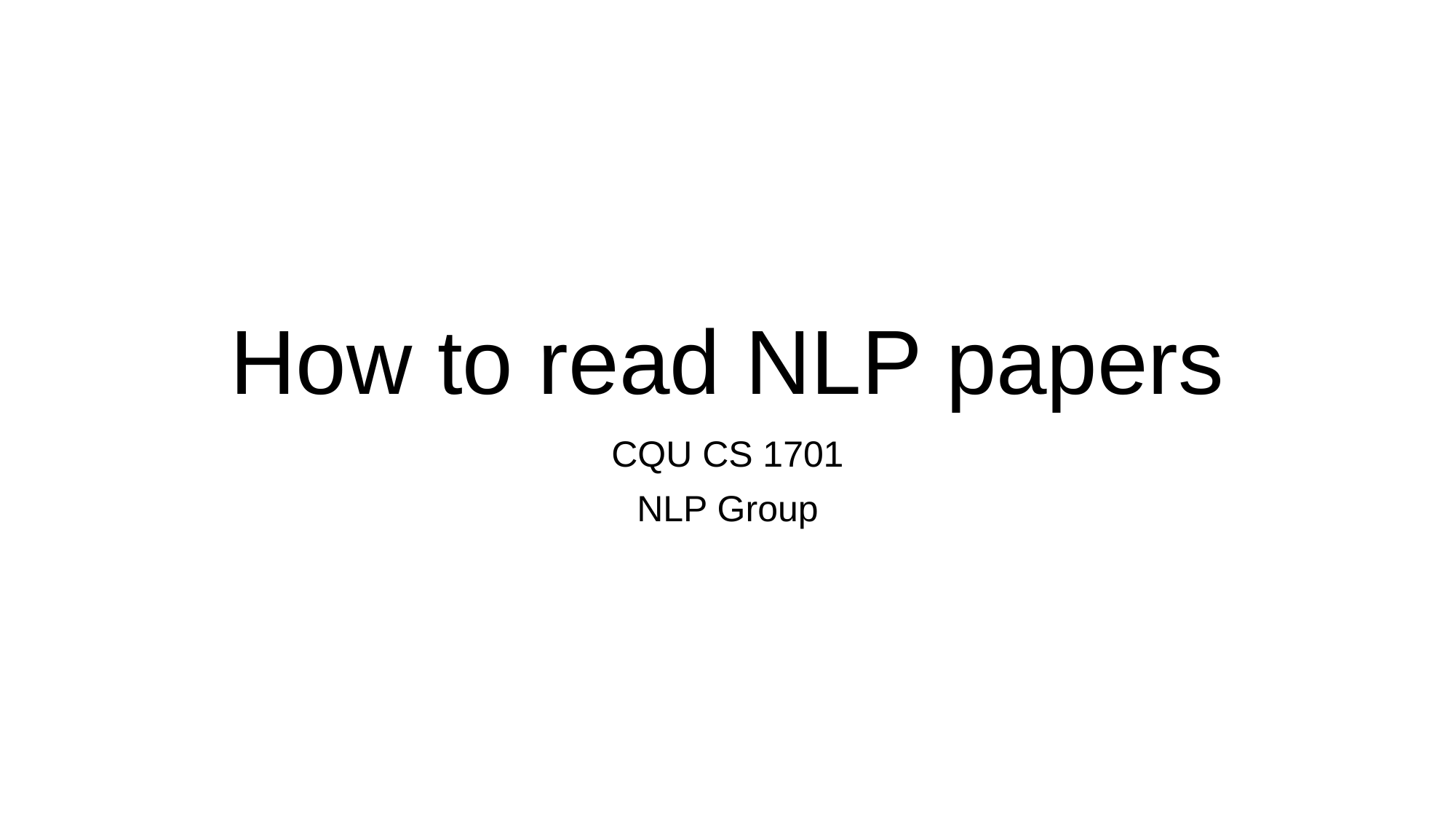

# How to read NLP papers
CQU CS 1701
NLP Group